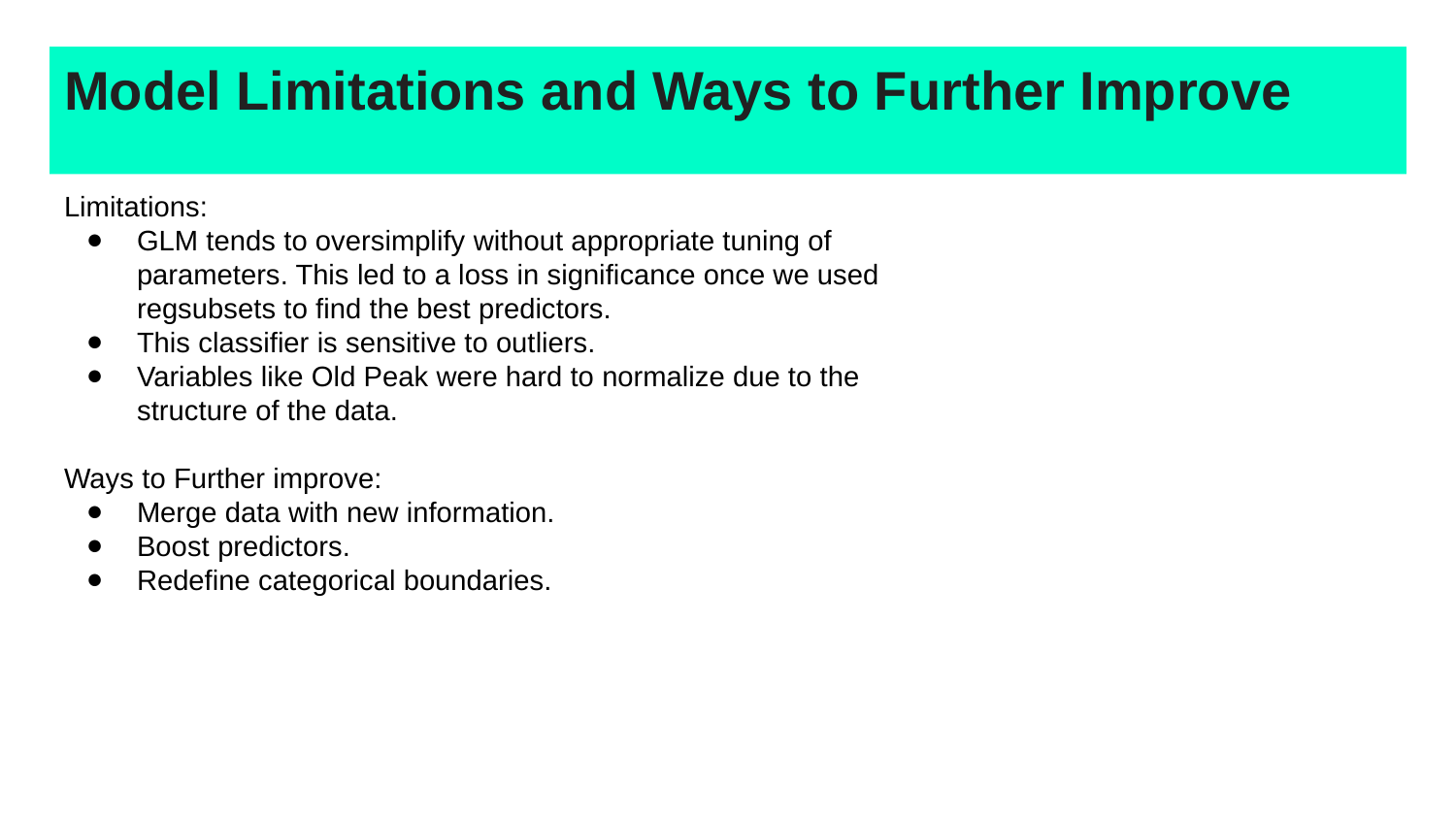

# Model Limitations and Ways to Further Improve
Limitations:
GLM tends to oversimplify without appropriate tuning of parameters. This led to a loss in significance once we used regsubsets to find the best predictors.
This classifier is sensitive to outliers.
Variables like Old Peak were hard to normalize due to the structure of the data.

Ways to Further improve:
Merge data with new information.
Boost predictors.
Redefine categorical boundaries.